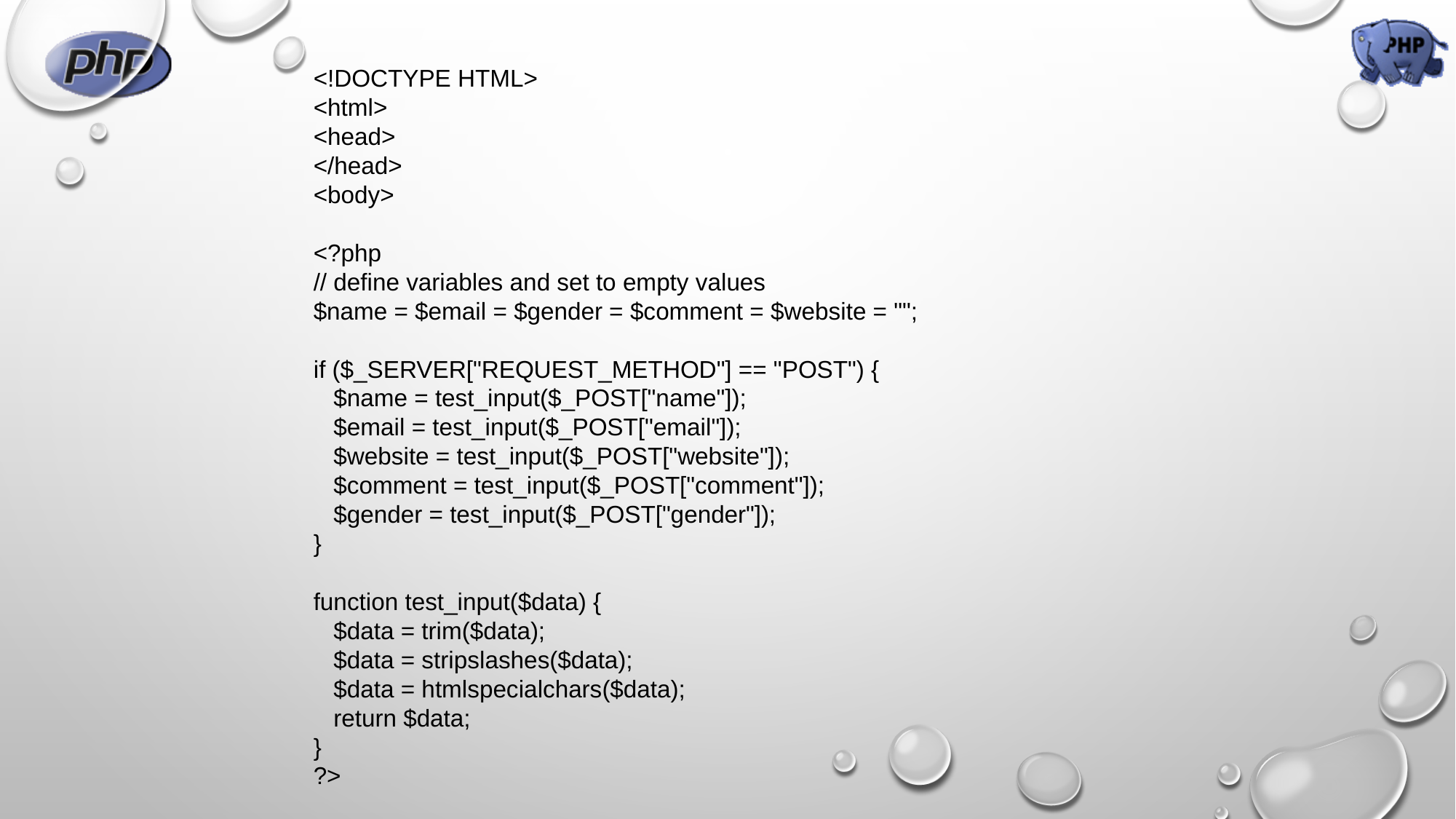

<!DOCTYPE HTML>
<html>
<head>
</head>
<body>
<?php
// define variables and set to empty values
$name = $email = $gender = $comment = $website = "";
if ($_SERVER["REQUEST_METHOD"] == "POST") {
   $name = test_input($_POST["name"]);
   $email = test_input($_POST["email"]);
   $website = test_input($_POST["website"]);
   $comment = test_input($_POST["comment"]);
   $gender = test_input($_POST["gender"]);
}
function test_input($data) {
   $data = trim($data);
   $data = stripslashes($data);
   $data = htmlspecialchars($data);
   return $data;
}
?>